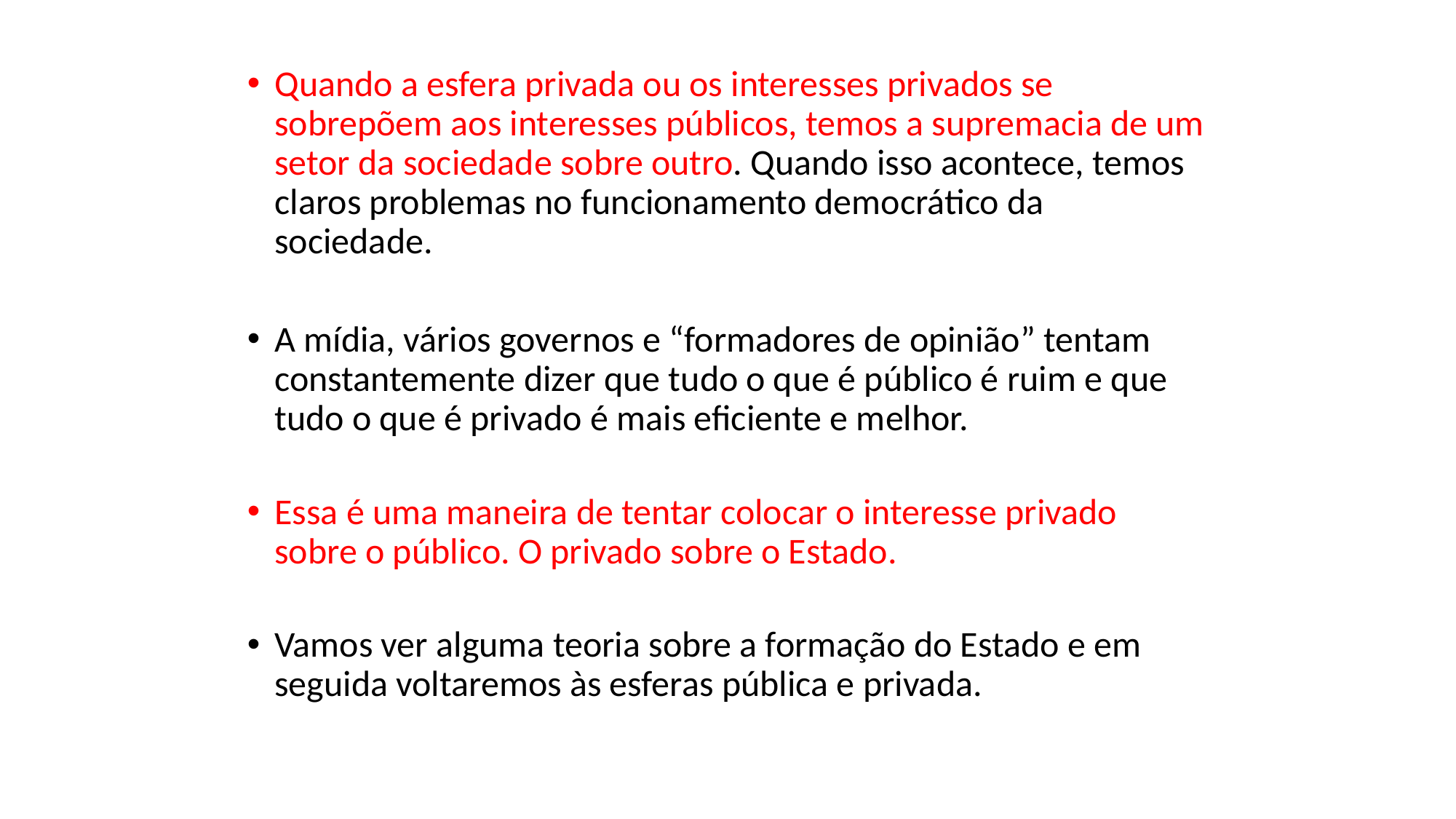

Quando a esfera privada ou os interesses privados se sobrepõem aos interesses públicos, temos a supremacia de um setor da sociedade sobre outro. Quando isso acontece, temos claros problemas no funcionamento democrático da sociedade.
A mídia, vários governos e “formadores de opinião” tentam constantemente dizer que tudo o que é público é ruim e que tudo o que é privado é mais eficiente e melhor.
Essa é uma maneira de tentar colocar o interesse privado sobre o público. O privado sobre o Estado.
Vamos ver alguma teoria sobre a formação do Estado e em seguida voltaremos às esferas pública e privada.